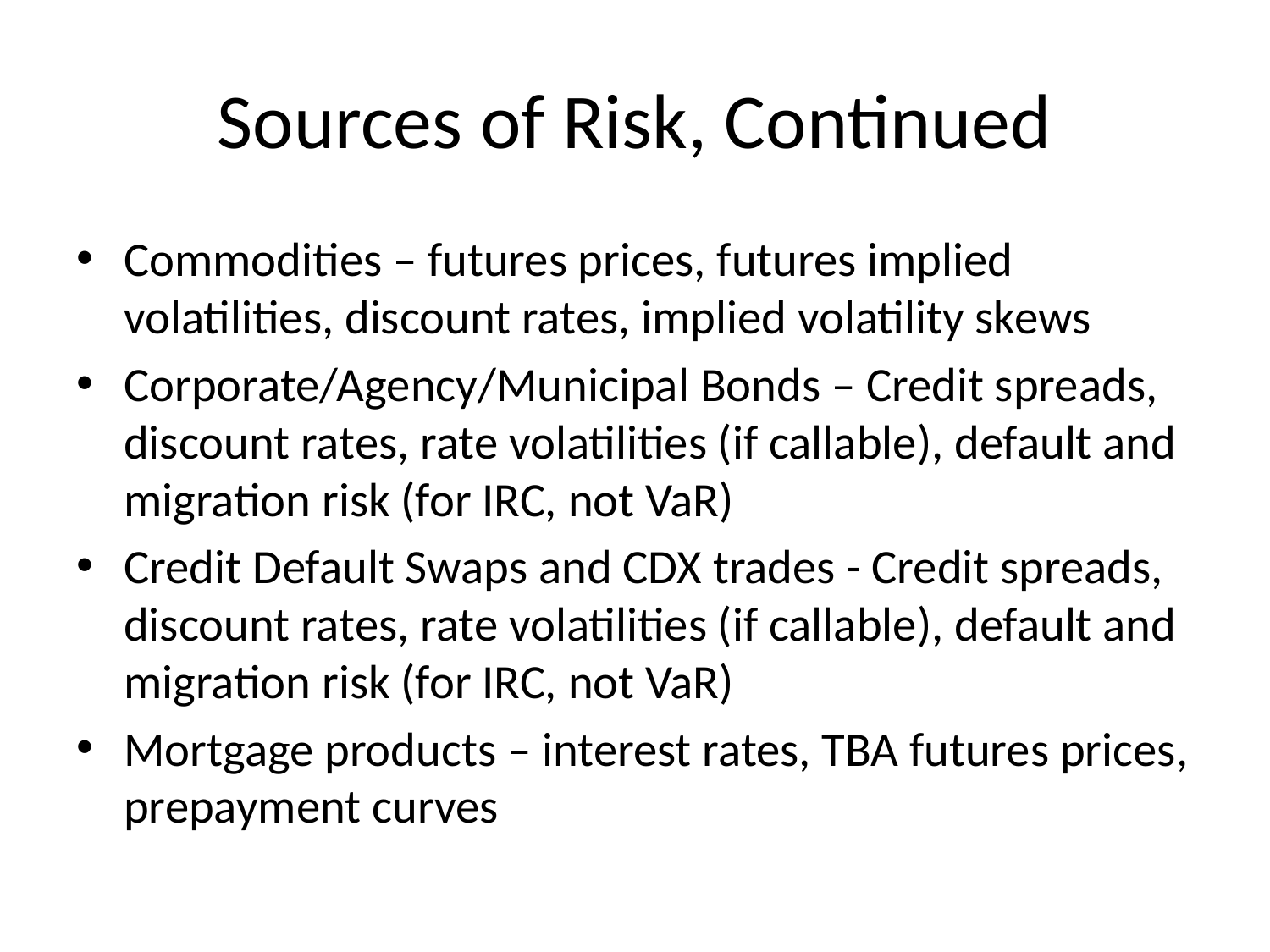

# Sources of Risk, Continued
Commodities – futures prices, futures implied volatilities, discount rates, implied volatility skews
Corporate/Agency/Municipal Bonds – Credit spreads, discount rates, rate volatilities (if callable), default and migration risk (for IRC, not VaR)
Credit Default Swaps and CDX trades - Credit spreads, discount rates, rate volatilities (if callable), default and migration risk (for IRC, not VaR)
Mortgage products – interest rates, TBA futures prices, prepayment curves